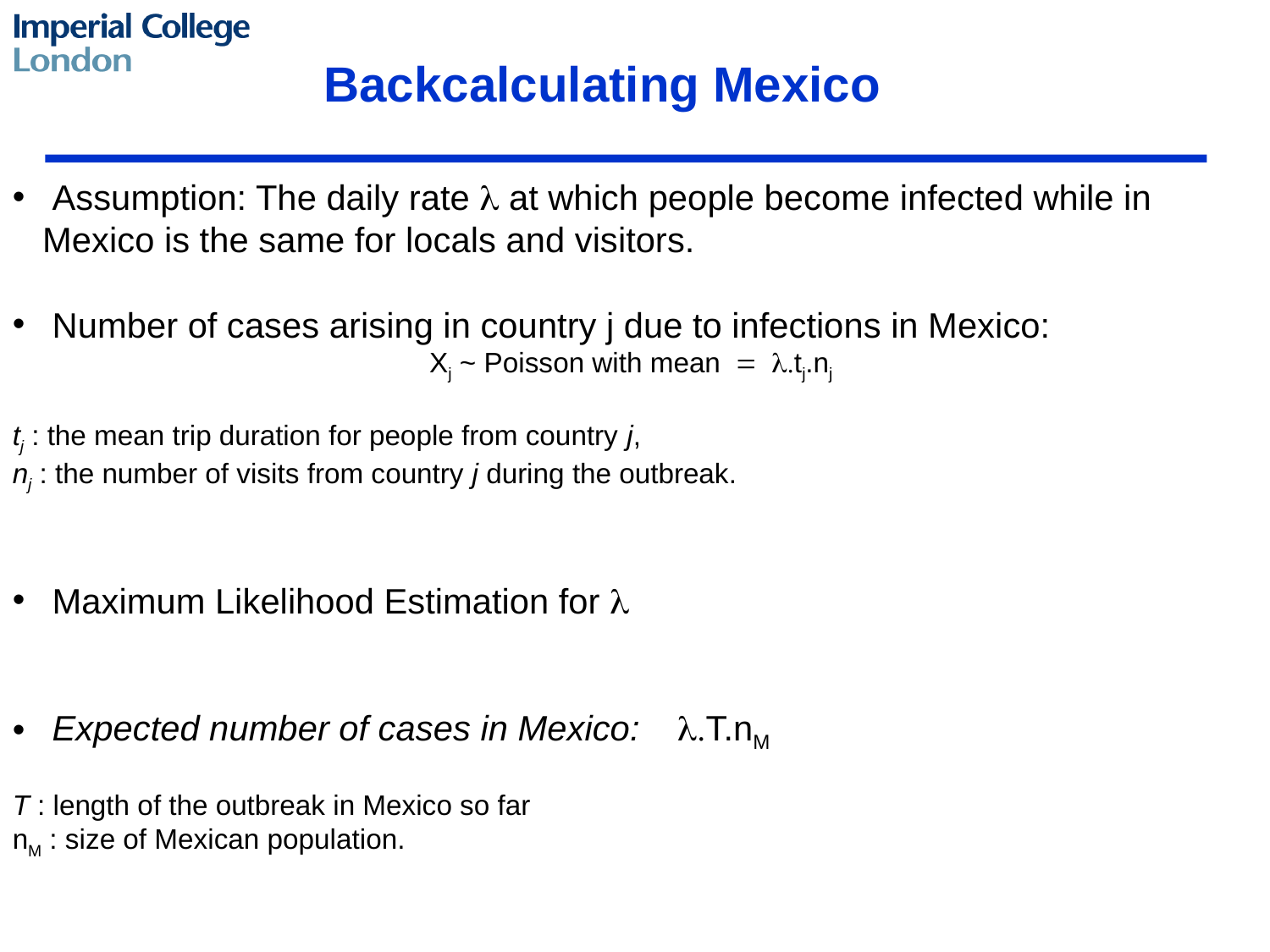

Backcalculating Mexico
 Assumption: The daily rate λ at which people become infected while in Mexico is the same for locals and visitors.

 Number of cases arising in country j due to infections in Mexico:
Xj ~ Poisson with mean = λ.tj.nj

tj : the mean trip duration for people from country j,
nj : the number of visits from country j during the outbreak.

 Maximum Likelihood Estimation for λ

 Expected number of cases in Mexico: 	λ.T.nM

T : length of the outbreak in Mexico so far
nM : size of Mexican population.